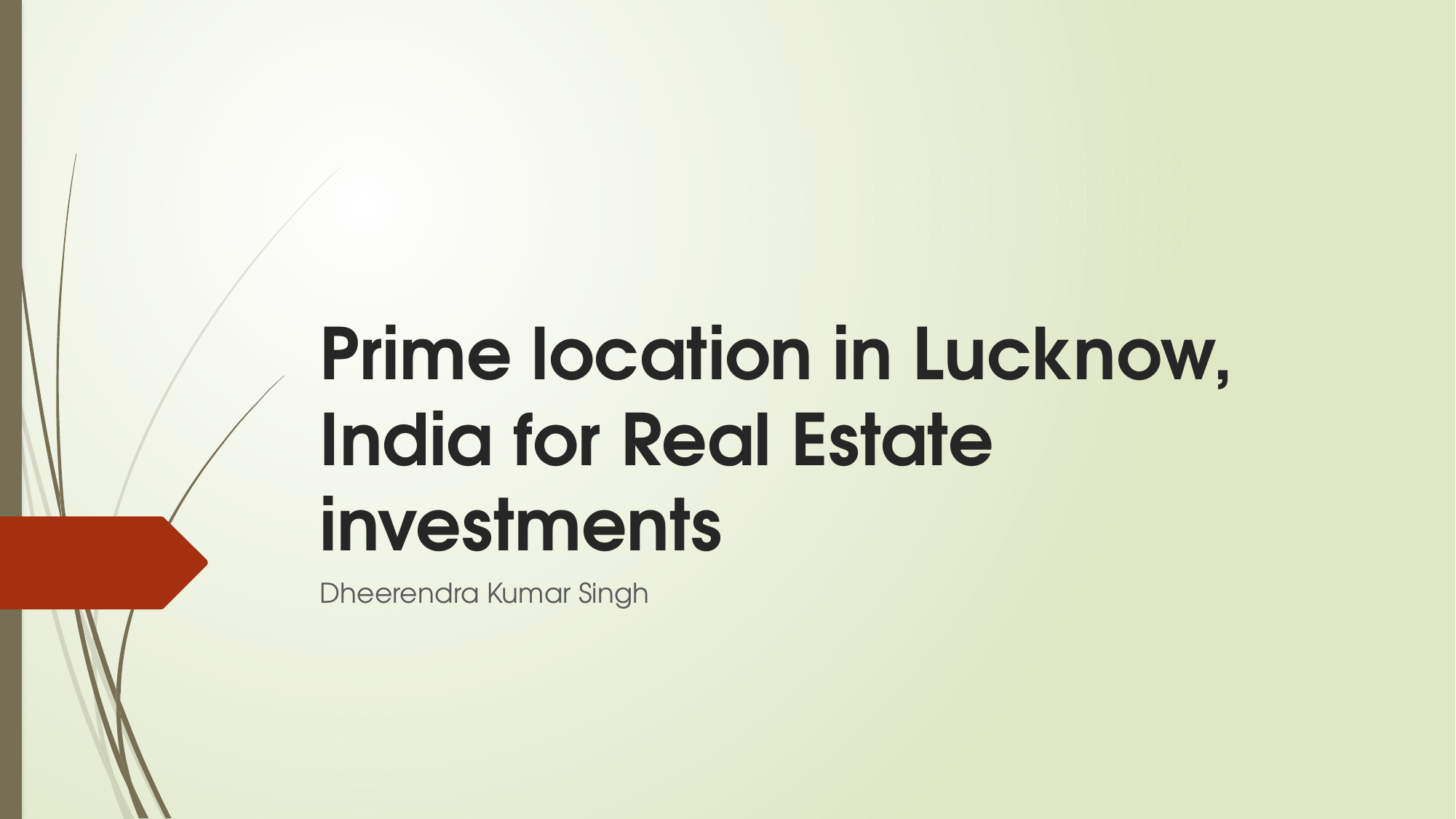

# Prime location in Lucknow, India for Real Estate investments
Dheerendra Kumar Singh